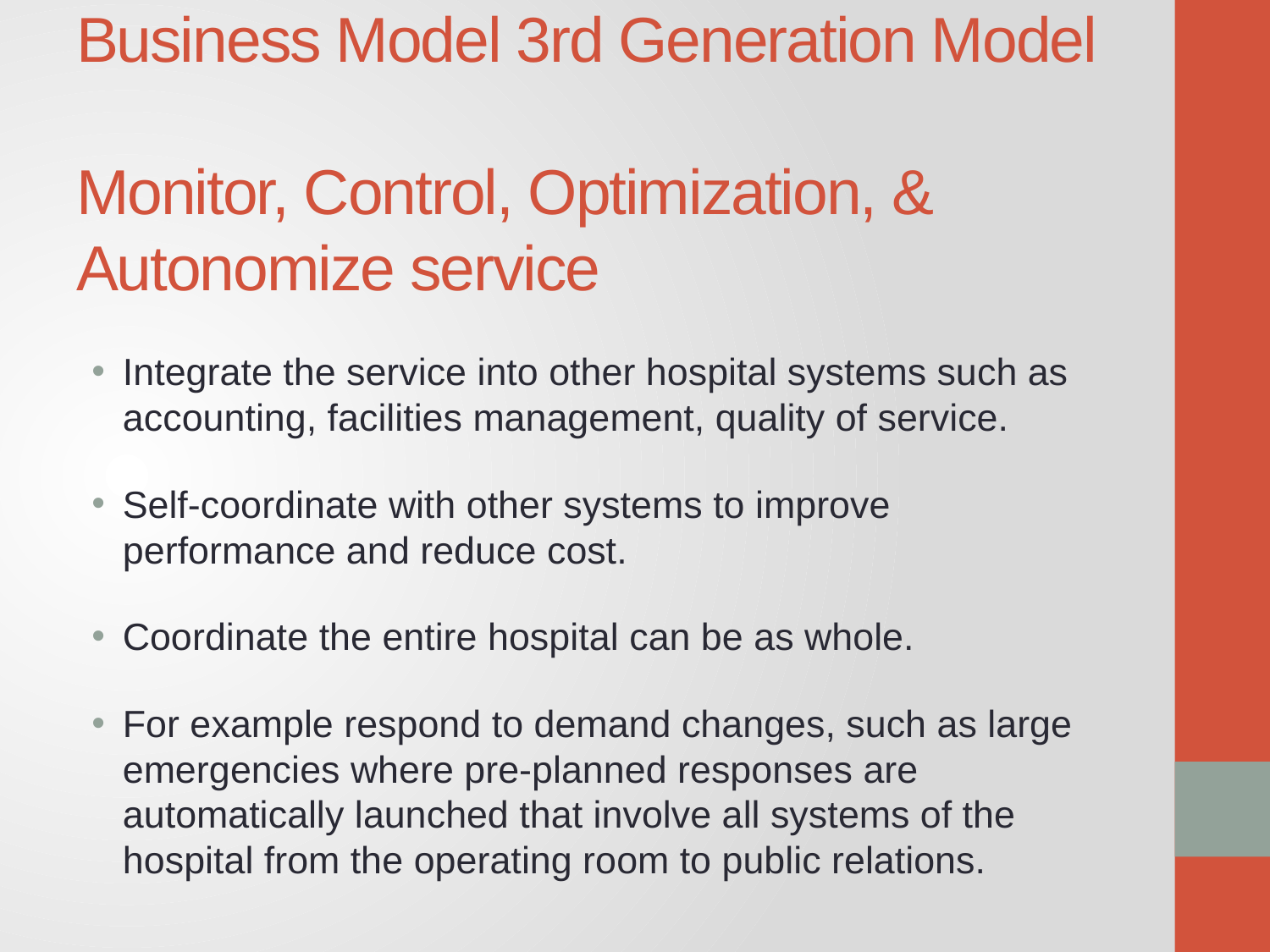

# Business Model 3rd Generation Model Monitor, Control, Optimization, & Autonomize service

Integrate the service into other hospital systems such as accounting, facilities management, quality of service.
Self-coordinate with other systems to improve performance and reduce cost.
Coordinate the entire hospital can be as whole.
For example respond to demand changes, such as large emergencies where pre-planned responses are automatically launched that involve all systems of the hospital from the operating room to public relations.